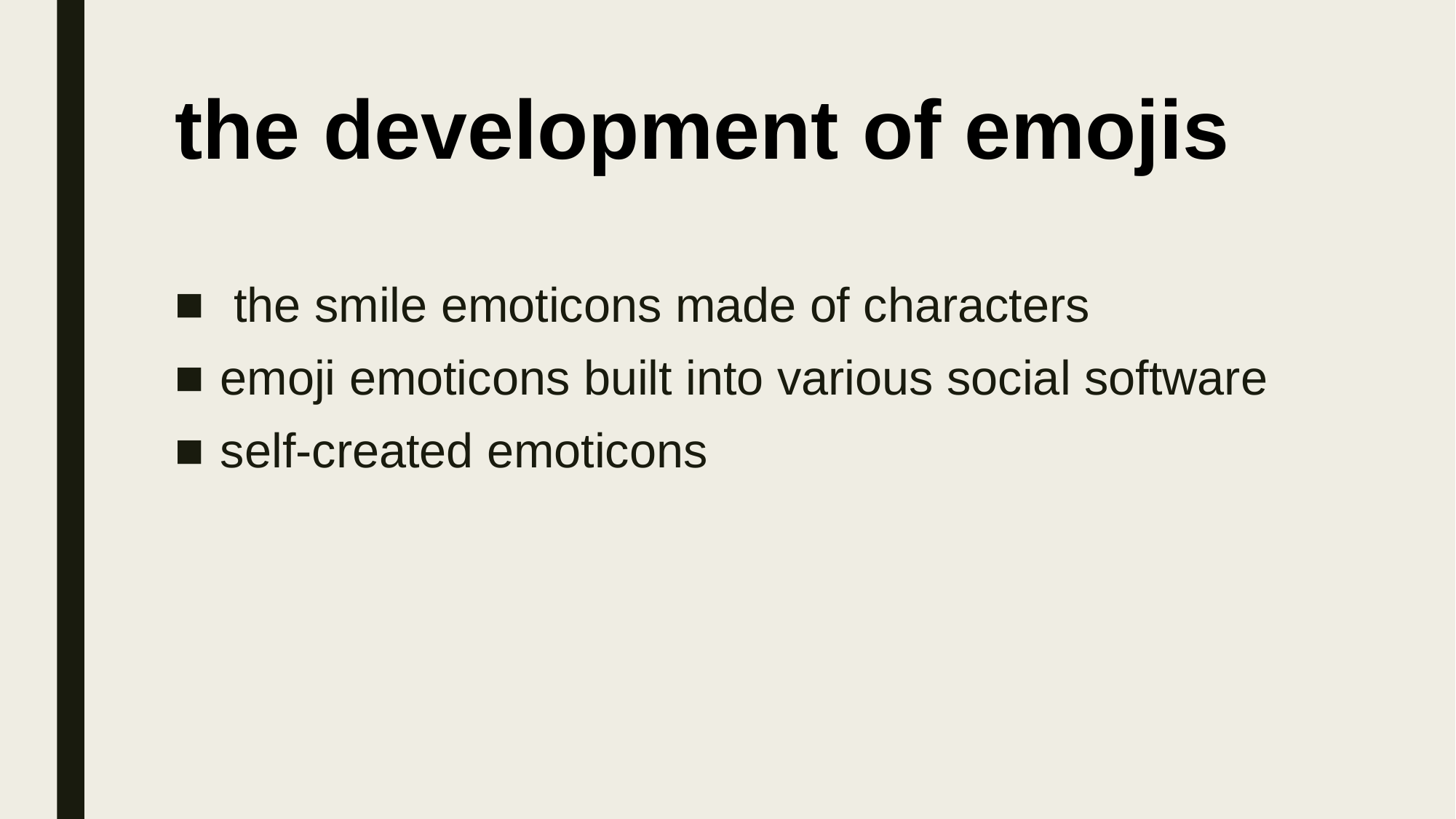

# the development of emojis
 the smile emoticons made of characters
emoji emoticons built into various social software
self-created emoticons